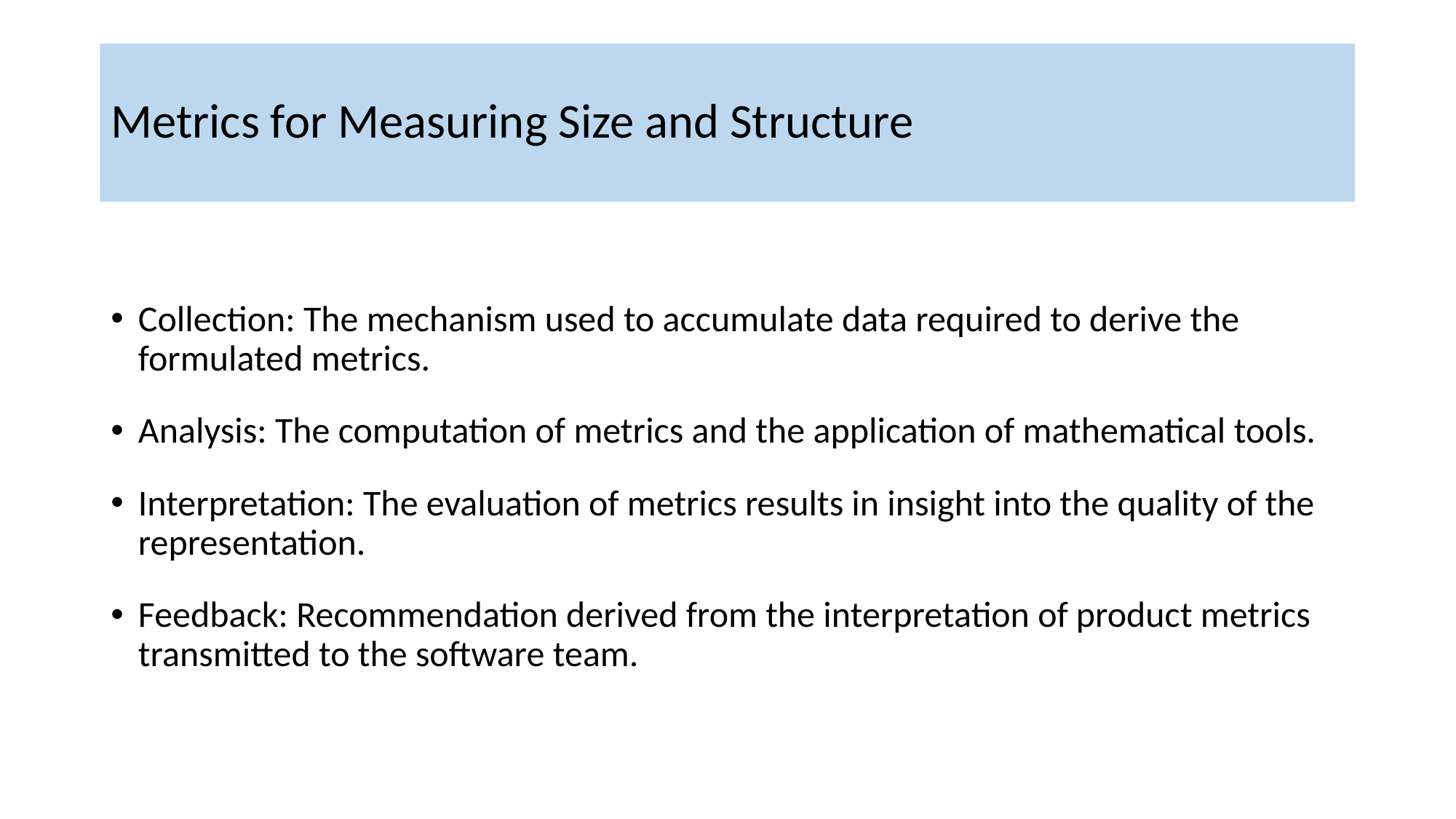

# Metrics for Measuring Size and Structure

Collection: The mechanism used to accumulate data required to derive the formulated metrics.
Analysis: The computation of metrics and the application of mathematical tools.
Interpretation: The evaluation of metrics results in insight into the quality of the representation.
Feedback: Recommendation derived from the interpretation of product metrics transmitted to the software team.